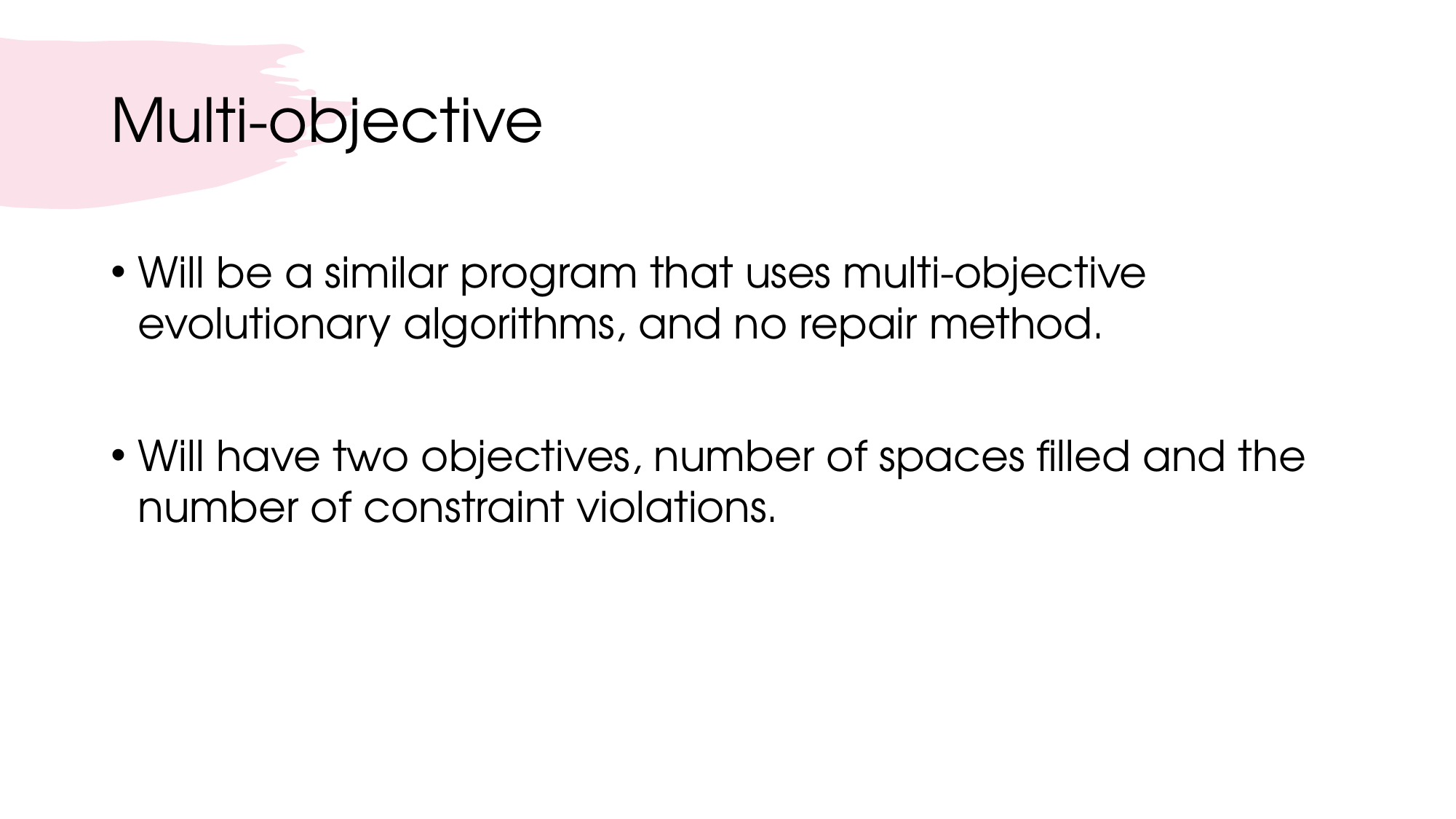

# Multi-objective
Will be a similar program that uses multi-objective evolutionary algorithms, and no repair method.

Will have two objectives, number of spaces filled and the number of constraint violations.